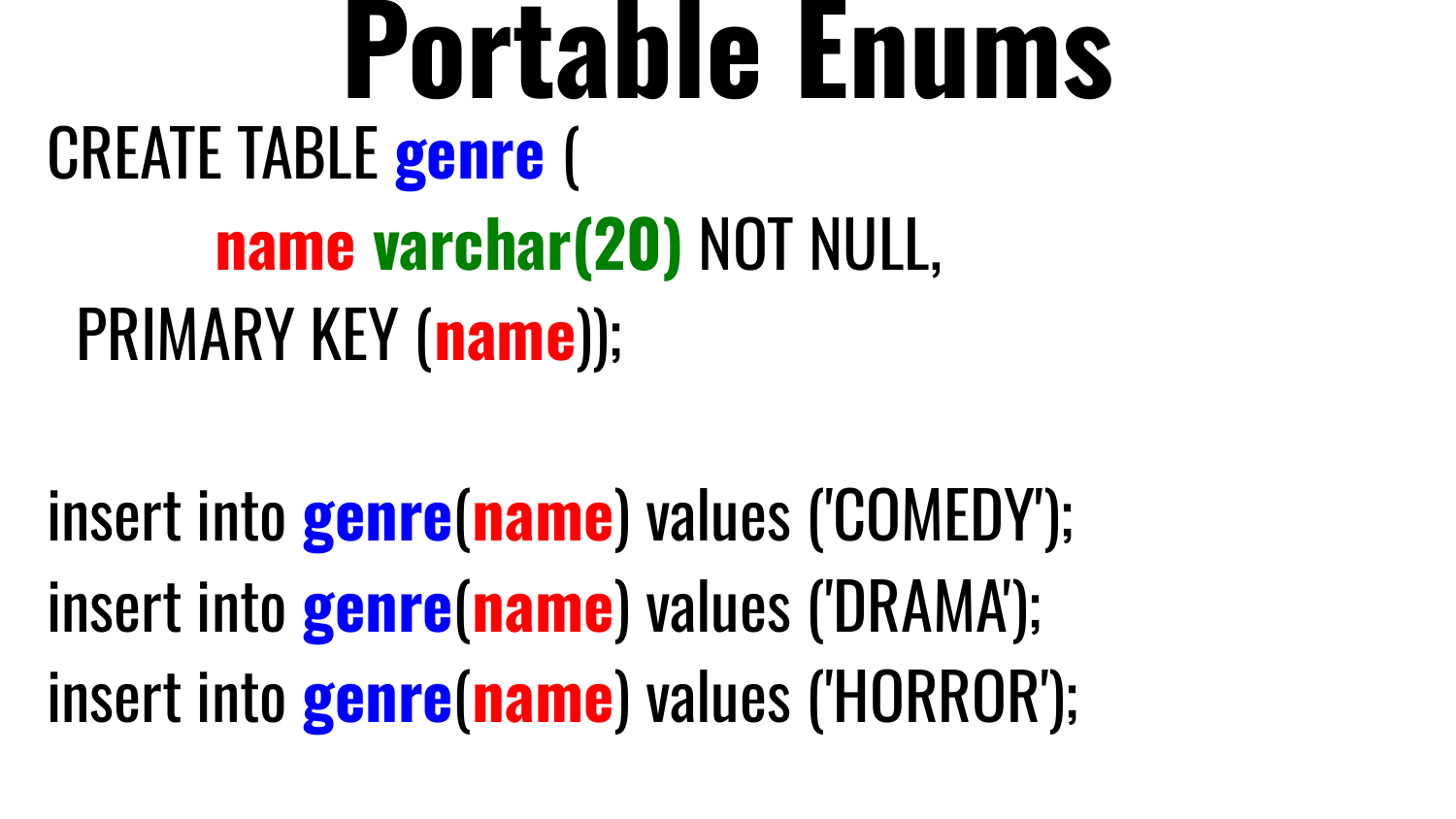

# Portable Enums
CREATE TABLE genre (
 		name varchar(20) NOT NULL,
  PRIMARY KEY (name));

insert into genre(name) values ('COMEDY');
insert into genre(name) values ('DRAMA');
insert into genre(name) values ('HORROR');